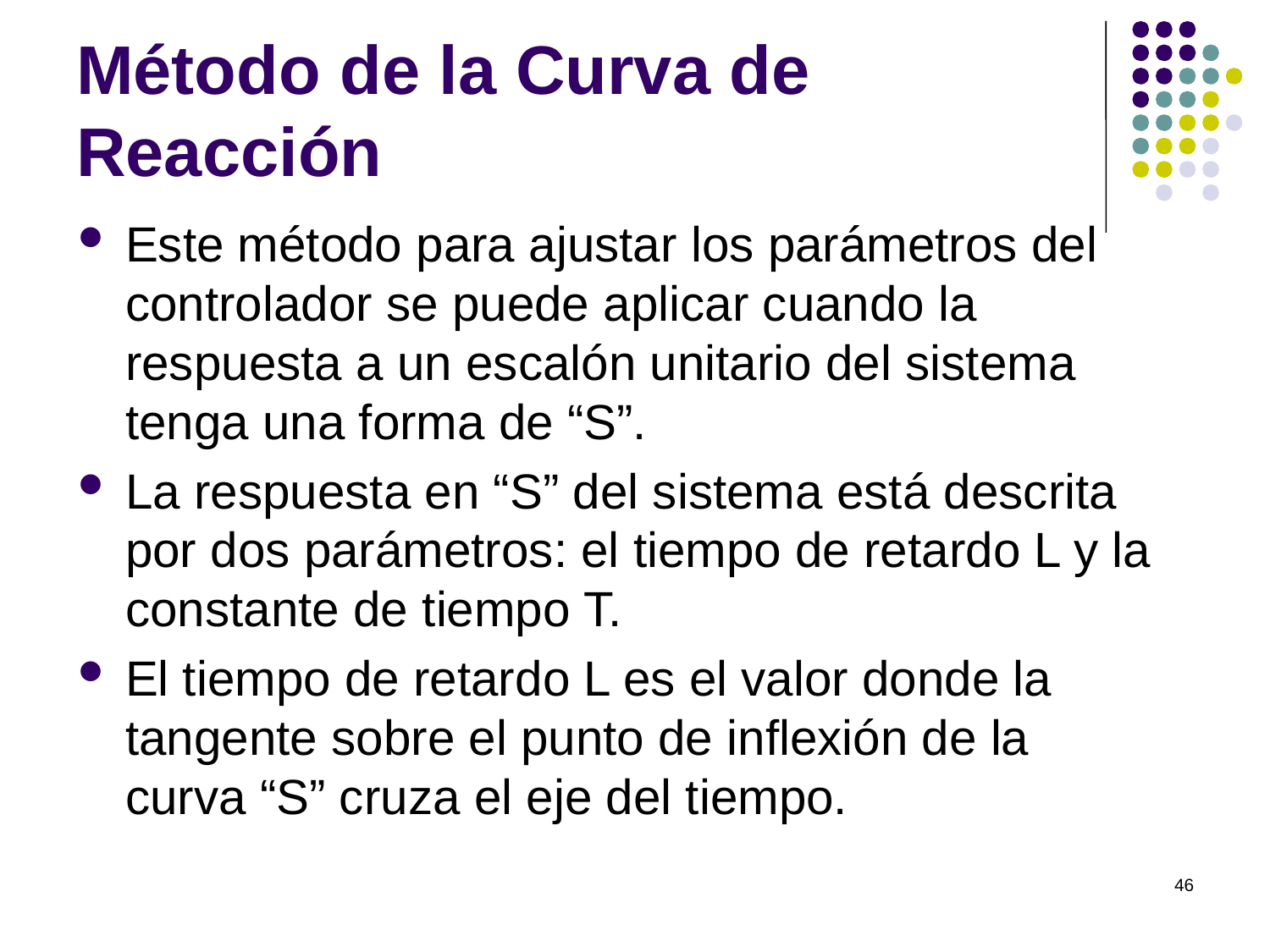

# Método de la Curva de Reacción
Este método para ajustar los parámetros del controlador se puede aplicar cuando la respuesta a un escalón unitario del sistema tenga una forma de “S”.
La respuesta en “S” del sistema está descrita por dos parámetros: el tiempo de retardo L y la constante de tiempo T.
El tiempo de retardo L es el valor donde la tangente sobre el punto de inflexión de la curva “S” cruza el eje del tiempo.
46